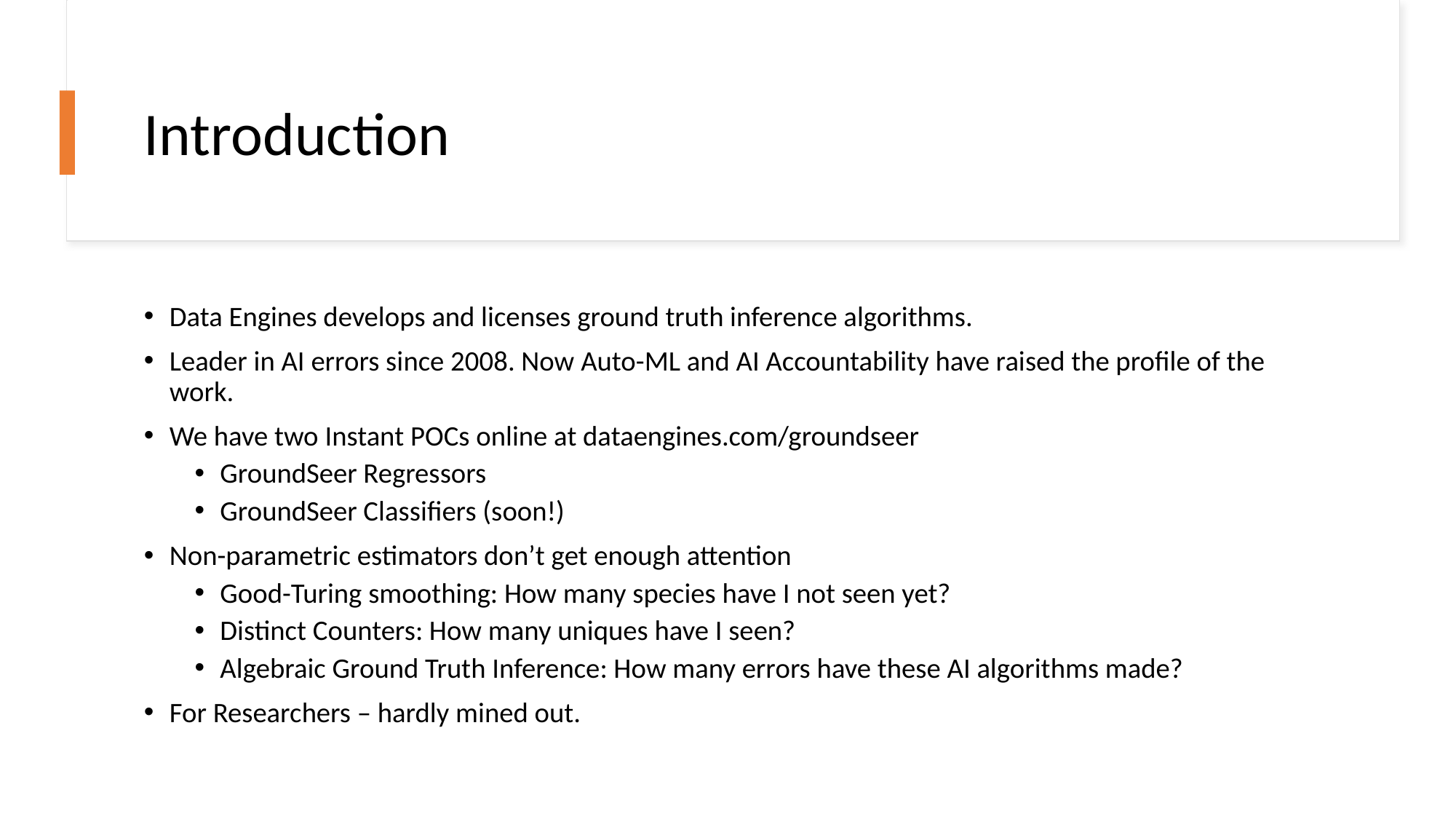

# Introduction

Data Engines develops and licenses ground truth inference algorithms.
Leader in AI errors since 2008. Now Auto-ML and AI Accountability have raised the profile of the work.
We have two Instant POCs online at dataengines.com/groundseer
GroundSeer Regressors
GroundSeer Classifiers (soon!)
Non-parametric estimators don’t get enough attention
Good-Turing smoothing: How many species have I not seen yet?
Distinct Counters: How many uniques have I seen?
Algebraic Ground Truth Inference: How many errors have these AI algorithms made?
For Researchers – hardly mined out.